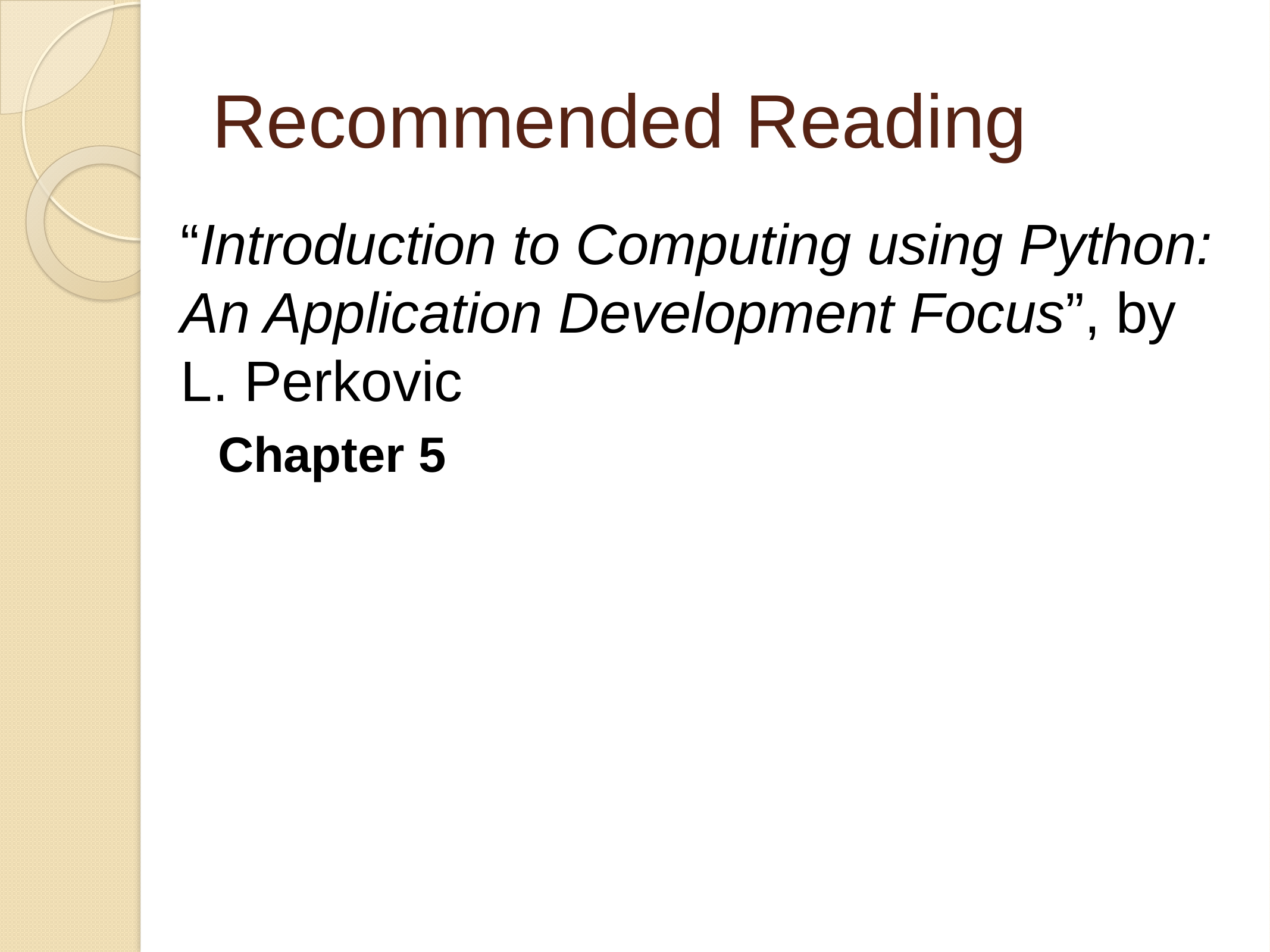

# Recommended Reading
“Introduction to Computing using Python: An Application Development Focus”, by L. Perkovic
Chapter 5